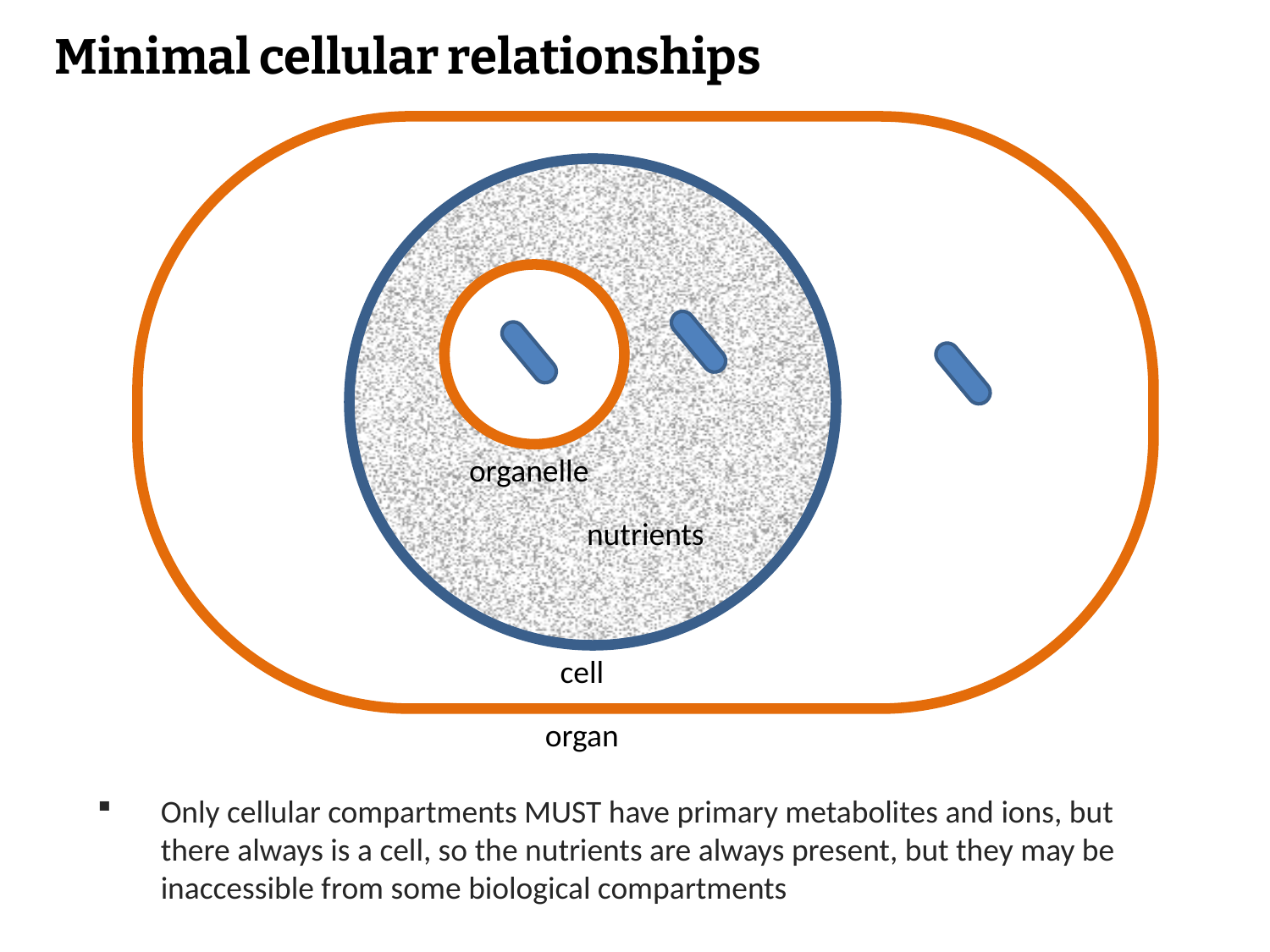

Minimal cellular relationships

organelle
nutrients
cell
organ
Only cellular compartments MUST have primary metabolites and ions, but there always is a cell, so the nutrients are always present, but they may be inaccessible from some biological compartments